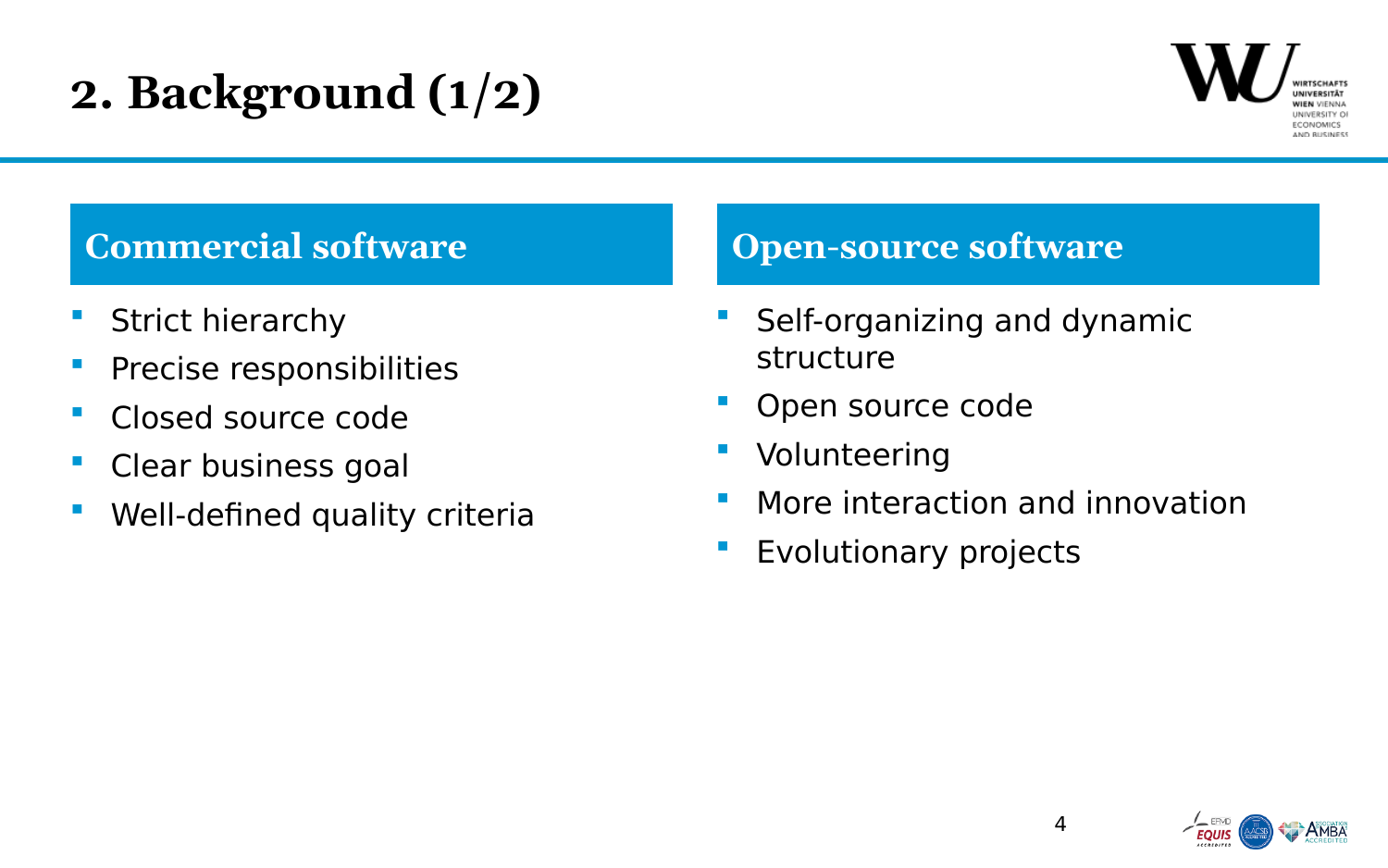

# 2. Background (1/2)
Commercial software
Open-source software
Strict hierarchy
Precise responsibilities
Closed source code
Clear business goal
Well-defined quality criteria
Self-organizing and dynamic structure
Open source code
Volunteering
More interaction and innovation
Evolutionary projects
4